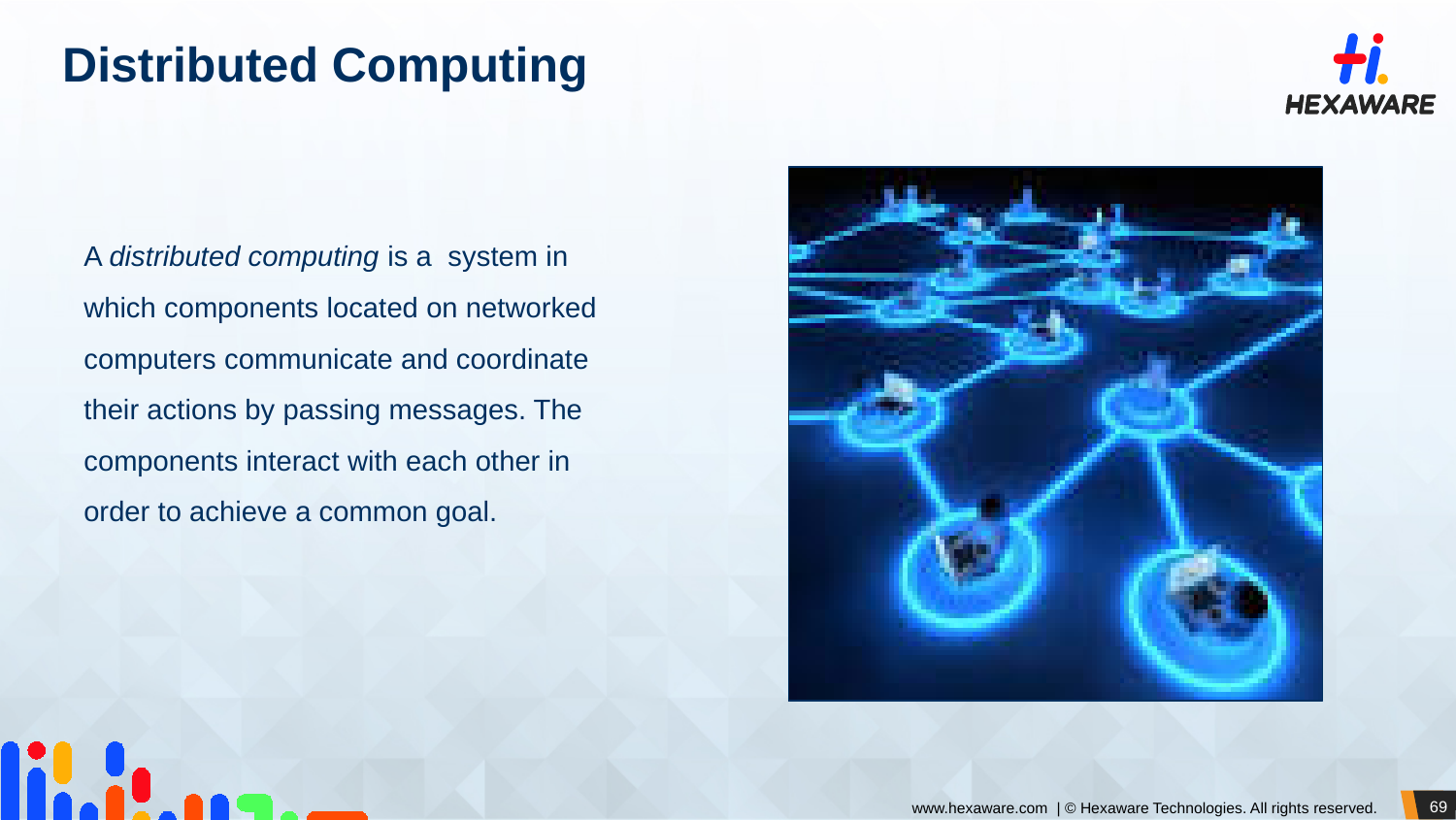

# Distributed Computing

A distributed computing is a  system in which components located on networked computers communicate and coordinate their actions by passing messages. The components interact with each other in order to achieve a common goal.